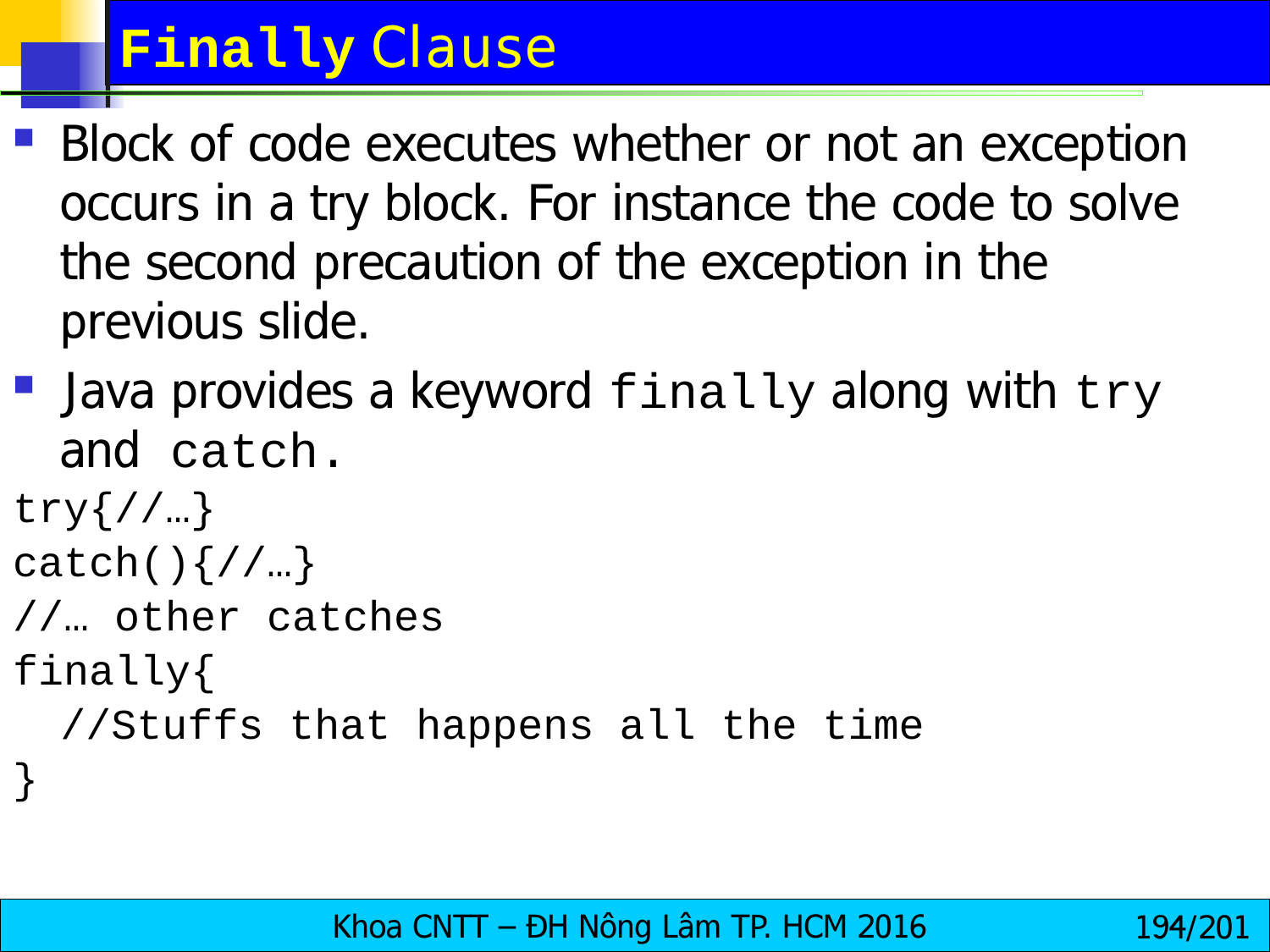

# Finally Clause
Block of code executes whether or not an exception occurs in a try block. For instance the code to solve the second precaution of the exception in the previous slide.
Java provides a keyword finally along with try and catch.
try{//…}
catch(){//…}
//… other catches
finally{
	//Stuffs that happens all the time
}